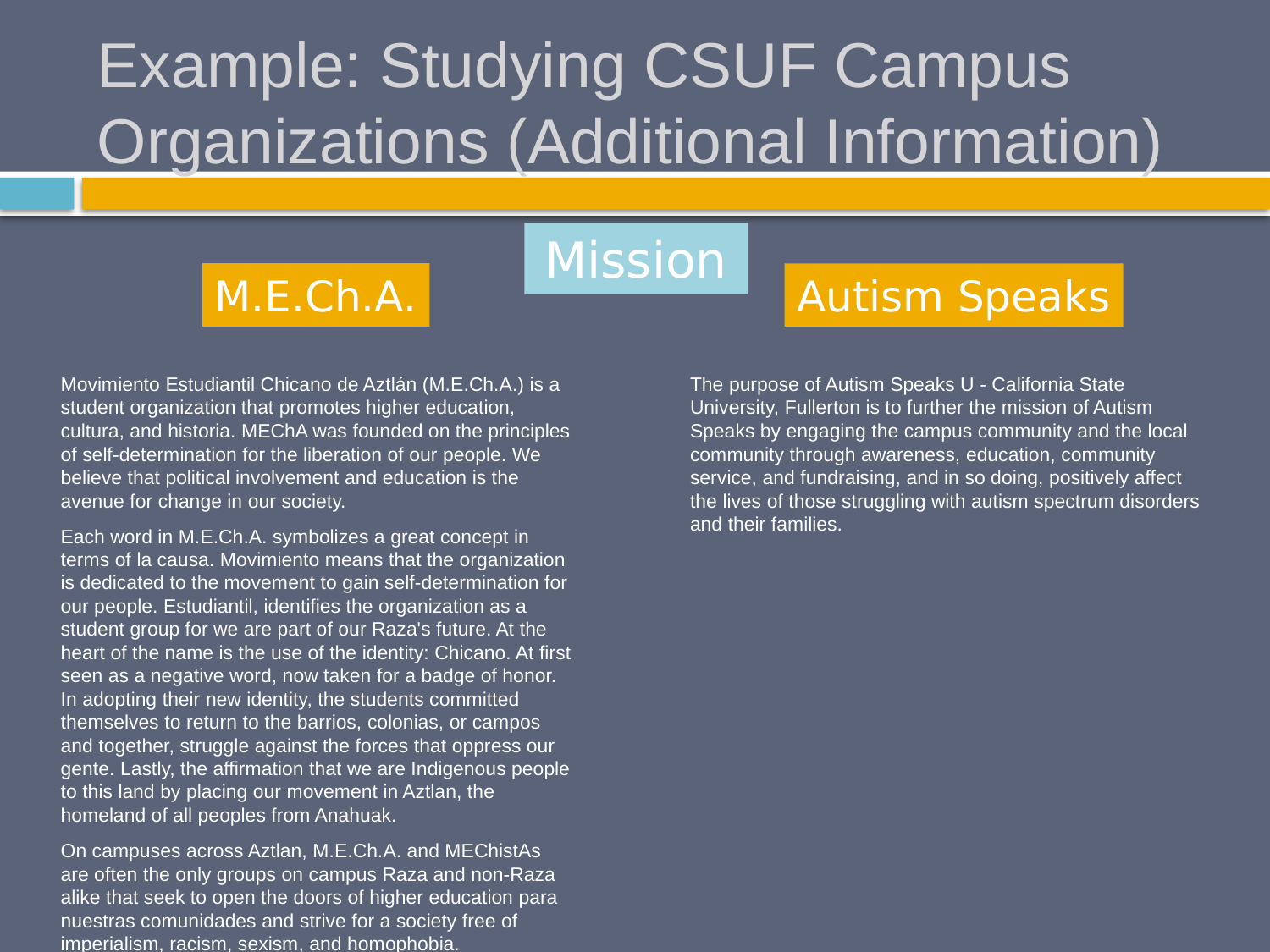

# Example: Studying CSUF Campus Organizations (Additional Information)
Mission
M.E.Ch.A.
Autism Speaks
Movimiento Estudiantil Chicano de Aztlán (M.E.Ch.A.) is a student organization that promotes higher education, cultura, and historia. MEChA was founded on the principles of self-determination for the liberation of our people. We believe that political involvement and education is the avenue for change in our society.
Each word in M.E.Ch.A. symbolizes a great concept in terms of la causa. Movimiento means that the organization is dedicated to the movement to gain self-determination for our people. Estudiantil, identifies the organization as a student group for we are part of our Raza's future. At the heart of the name is the use of the identity: Chicano. At first seen as a negative word, now taken for a badge of honor. In adopting their new identity, the students committed themselves to return to the barrios, colonias, or campos and together, struggle against the forces that oppress our gente. Lastly, the affirmation that we are Indigenous people to this land by placing our movement in Aztlan, the homeland of all peoples from Anahuak.
On campuses across Aztlan, M.E.Ch.A. and MEChistAs are often the only groups on campus Raza and non-Raza alike that seek to open the doors of higher education para nuestras comunidades and strive for a society free of imperialism, racism, sexism, and homophobia.
The purpose of Autism Speaks U - California State University, Fullerton is to further the mission of Autism Speaks by engaging the campus community and the local community through awareness, education, community service, and fundraising, and in so doing, positively affect the lives of those struggling with autism spectrum disorders and their families.